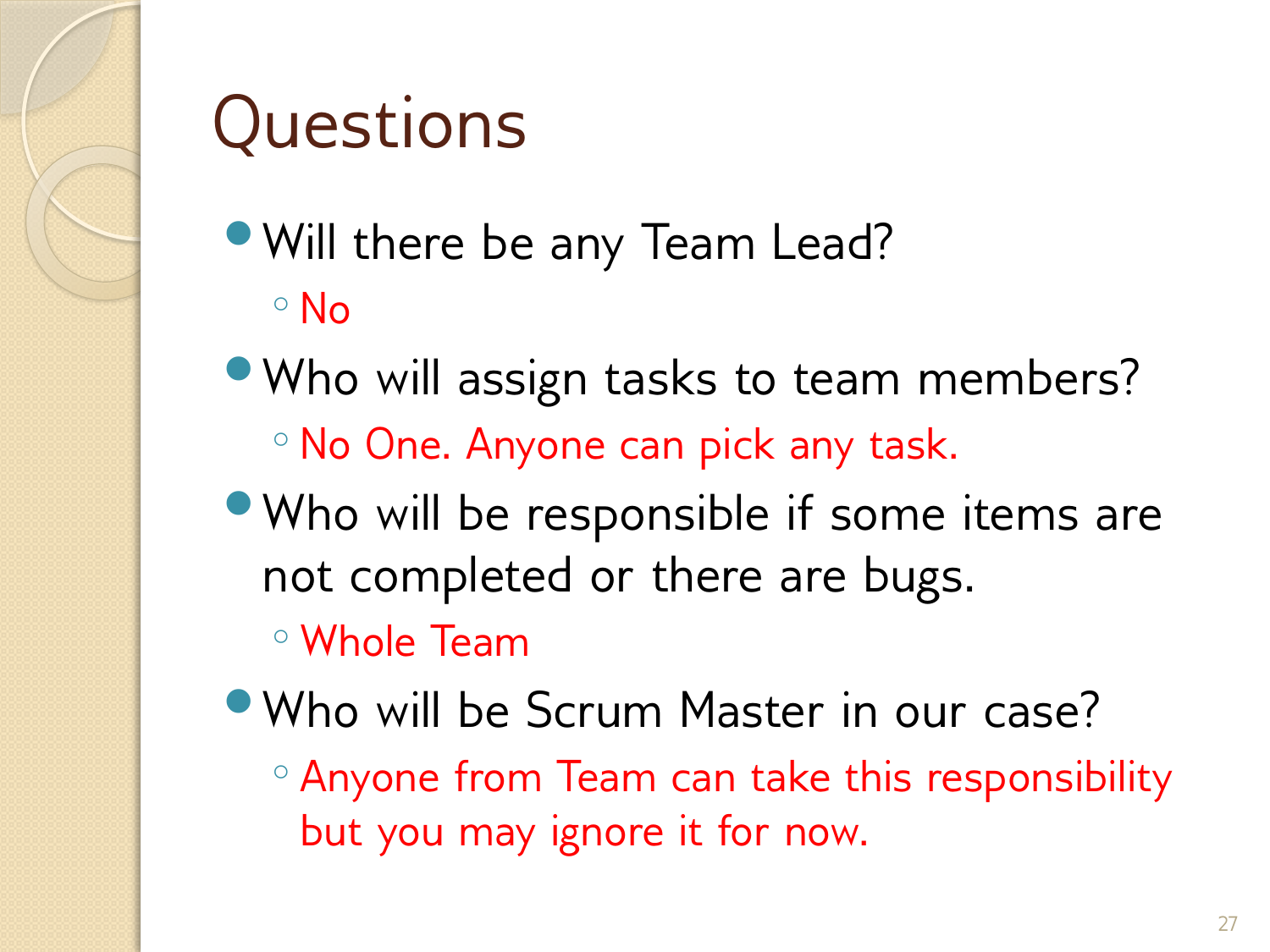

# Questions
Will there be any Team Lead?
No
Who will assign tasks to team members?
No One. Anyone can pick any task.
Who will be responsible if some items are not completed or there are bugs.
Whole Team
Who will be Scrum Master in our case?
Anyone from Team can take this responsibility but you may ignore it for now.

27